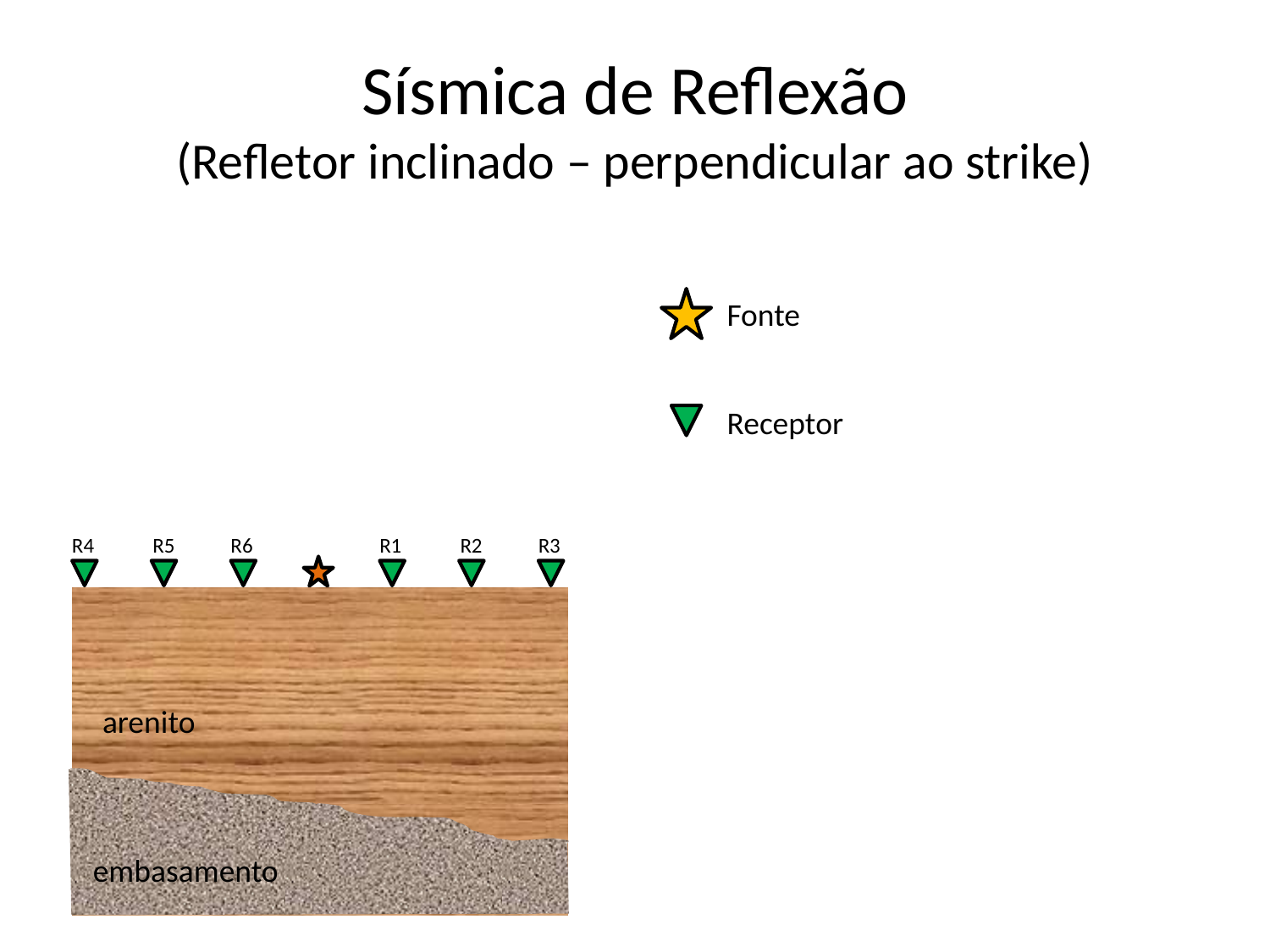

# Sísmica de Reflexão (Refletor inclinado – perpendicular ao strike)
Fonte

Receptor

R4
R5
R6
R1
R2
R3

arenito

embasamento